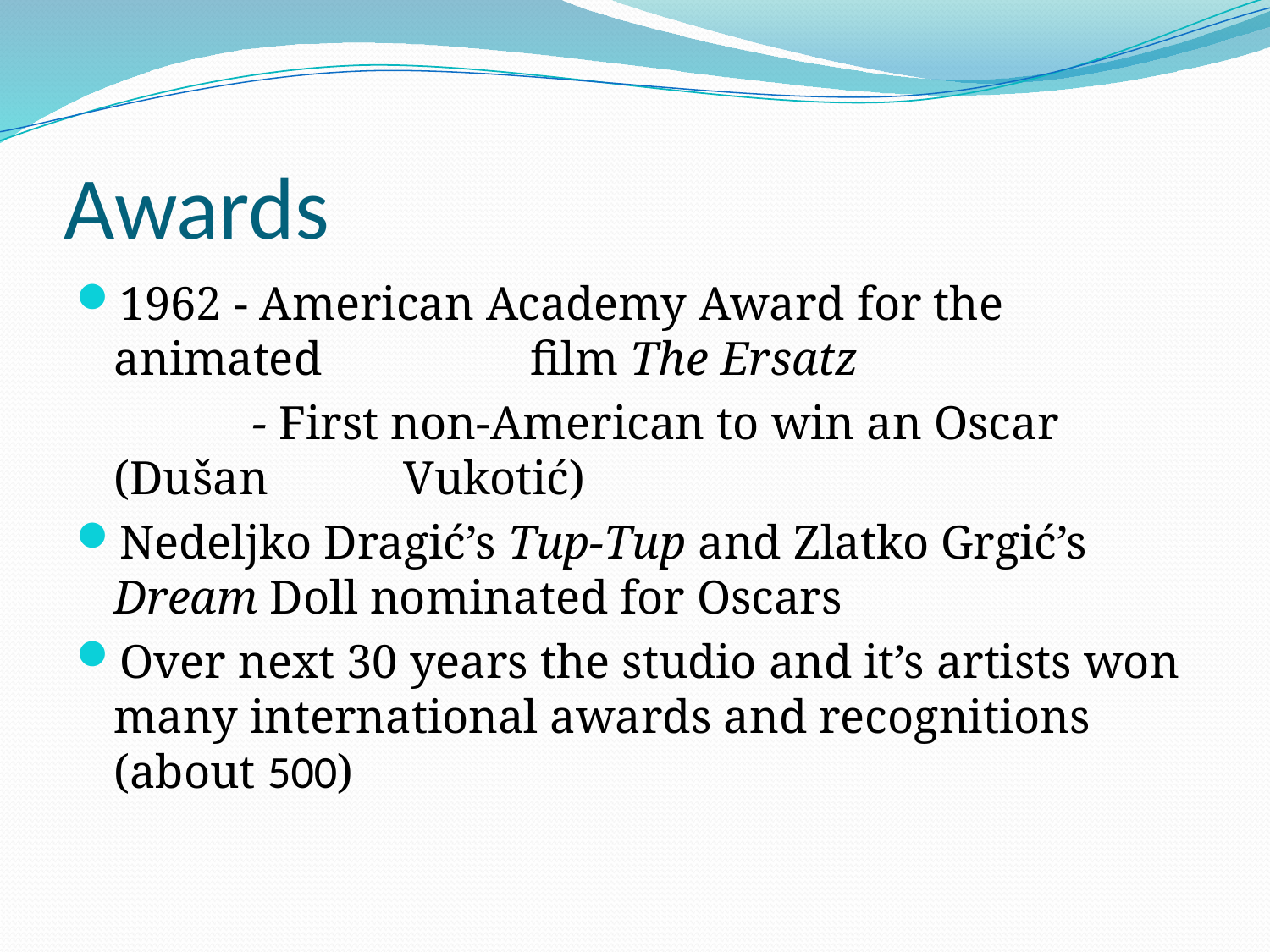

# Awards
1962 - American Academy Award for the animated    	   film The Ersatz
		 - First non-American to win an Oscar (Dušan    	   Vukotić)
Nedeljko Dragić’s Tup-Tup and Zlatko Grgić’s Dream Doll nominated for Oscars
Over next 30 years the studio and it’s artists won many international awards and recognitions (about 500)